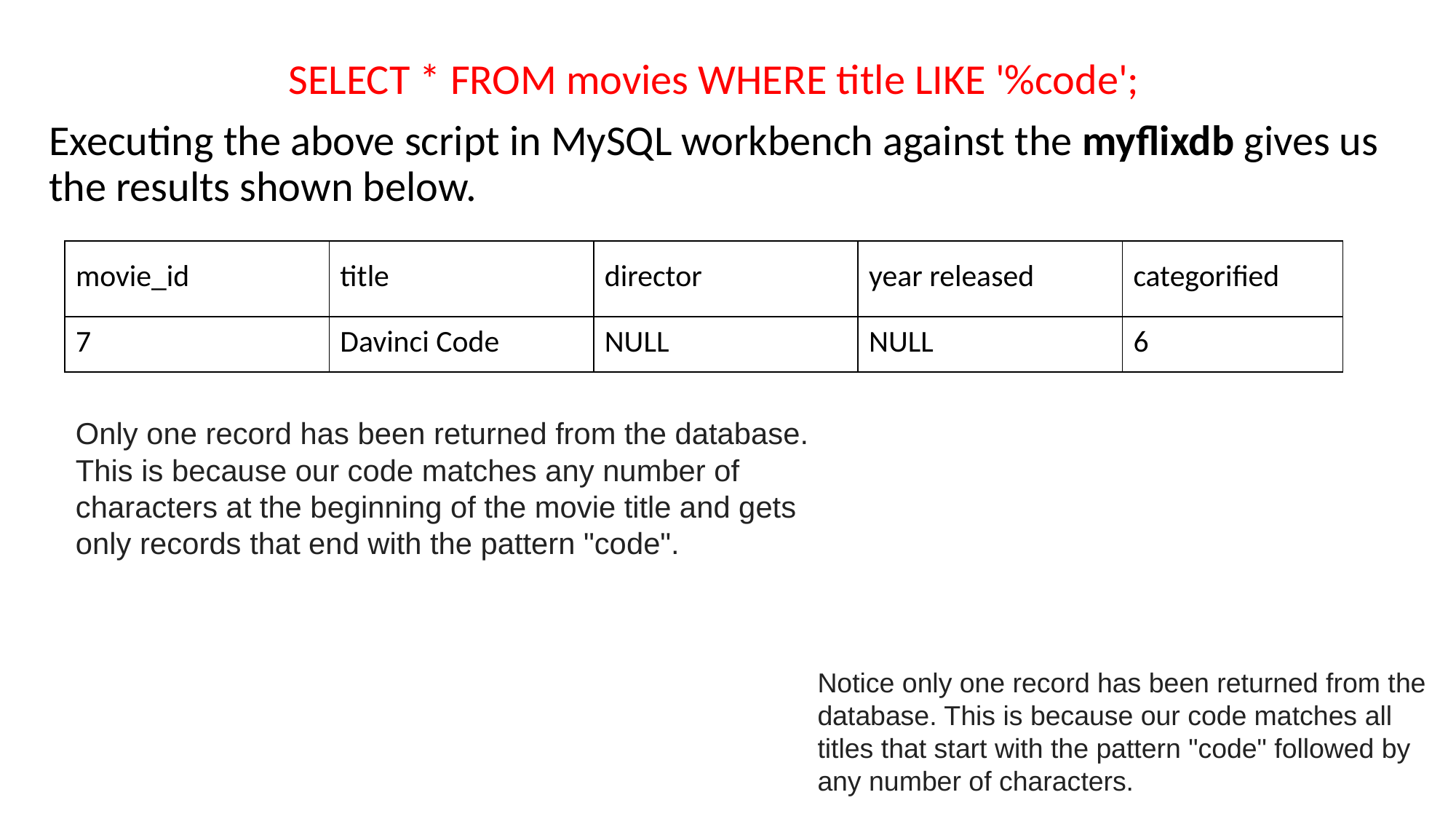

SELECT * FROM movies WHERE title LIKE '%code';
Executing the above script in MySQL workbench against the myflixdb gives us the results shown below.

| movie\_id | title | director | year released | categorified |
| --- | --- | --- | --- | --- |
| 7 | Davinci Code | NULL | NULL | 6 |
Only one record has been returned from the database. This is because our code matches any number of characters at the beginning of the movie title and gets only records that end with the pattern "code".

Notice only one record has been returned from the database. This is because our code matches all titles that start with the pattern "code" followed by any number of characters.